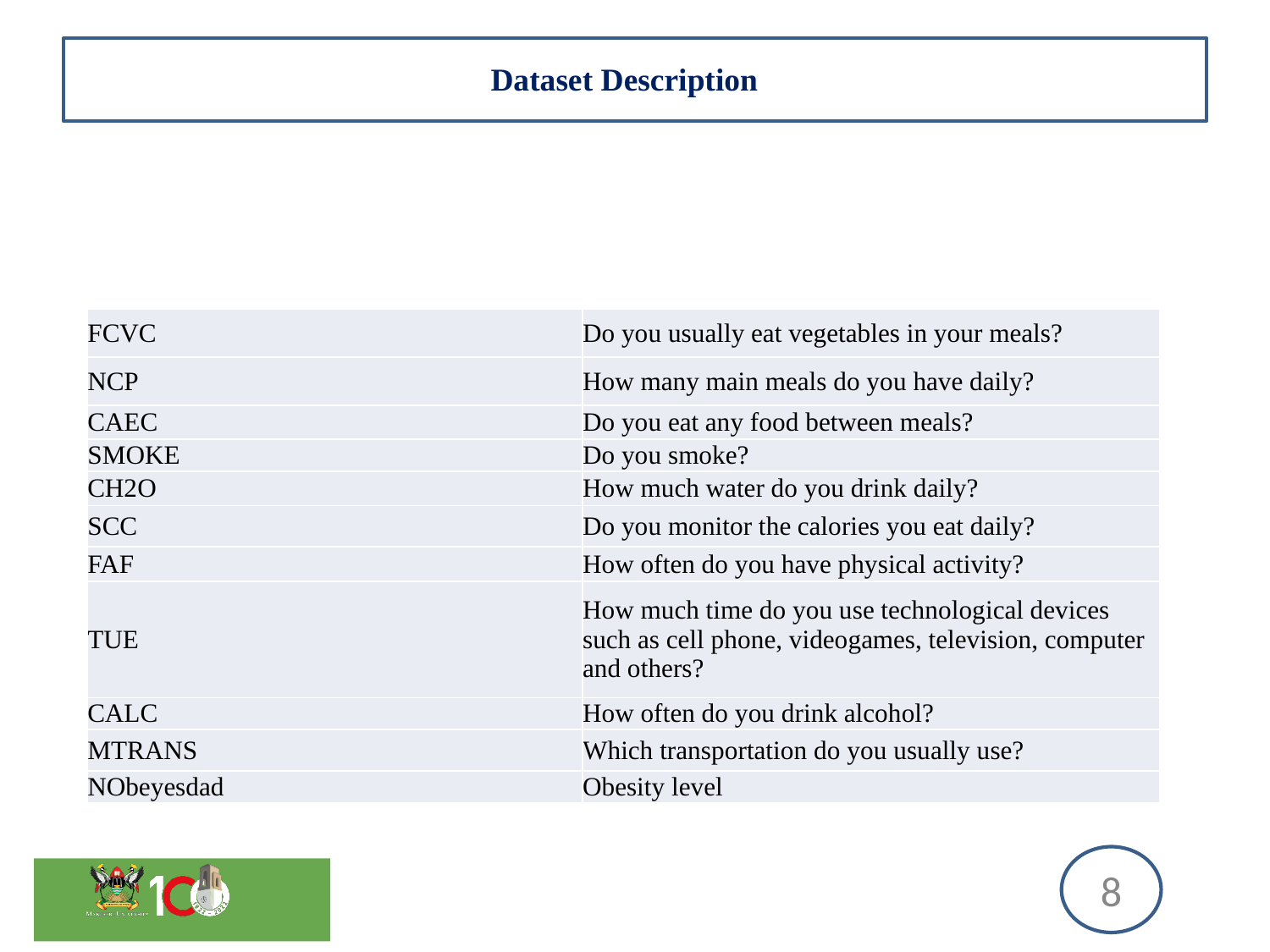

# Dataset Description
| FCVC | Do you usually eat vegetables in your meals? |
| --- | --- |
| NCP | How many main meals do you have daily? |
| CAEC | Do you eat any food between meals? |
| SMOKE | Do you smoke? |
| CH2O | How much water do you drink daily? |
| SCC | Do you monitor the calories you eat daily? |
| FAF | How often do you have physical activity? |
| TUE | How much time do you use technological devices such as cell phone, videogames, television, computer and others? |
| CALC | How often do you drink alcohol? |
| MTRANS | Which transportation do you usually use? |
| NObeyesdad | Obesity level |